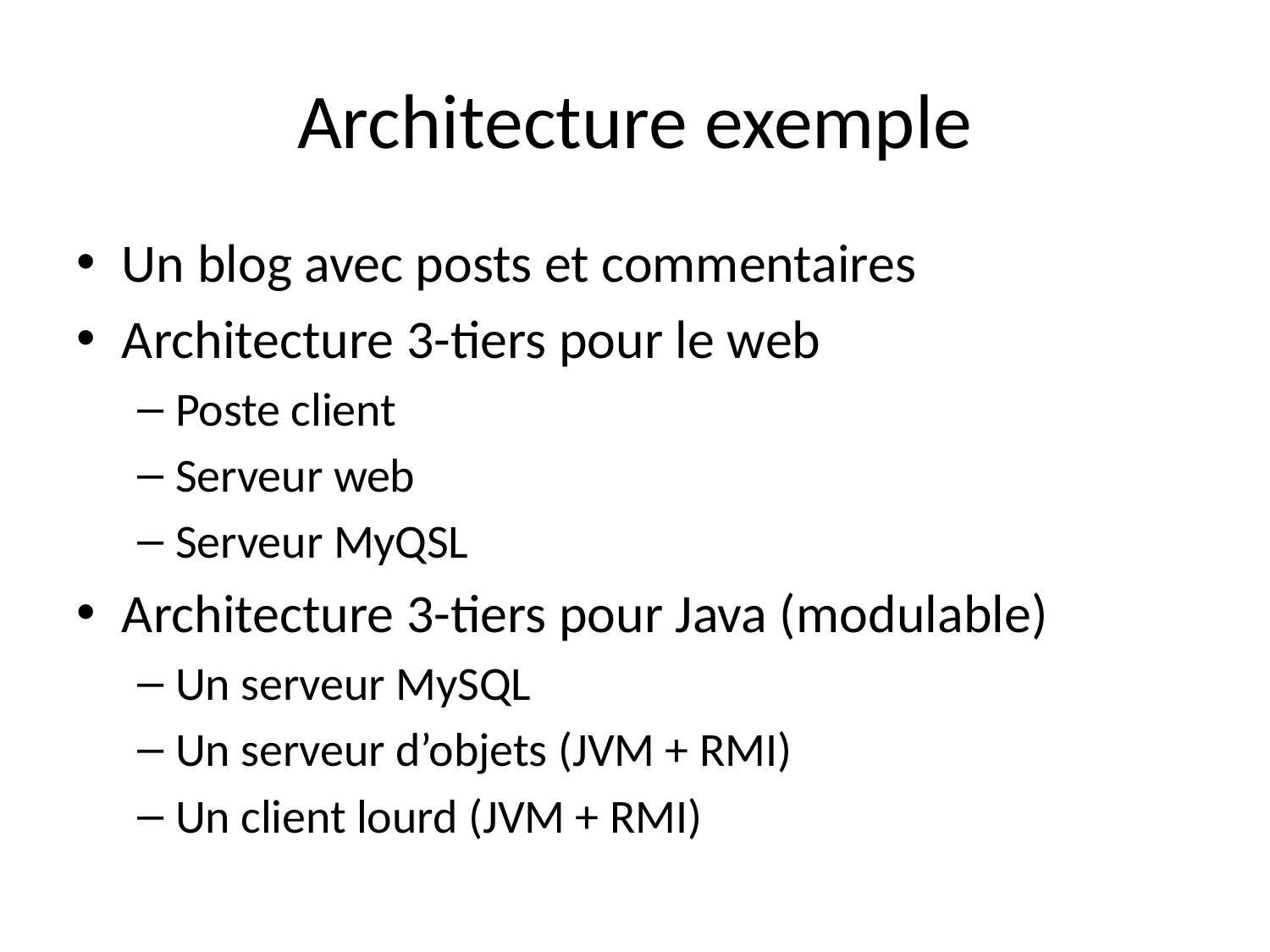

# Architecture exemple
Un blog avec posts et commentaires
Architecture 3-tiers pour le web
Poste client
Serveur web
Serveur MyQSL
Architecture 3-tiers pour Java (modulable)
Un serveur MySQL
Un serveur d’objets (JVM + RMI)
Un client lourd (JVM + RMI)